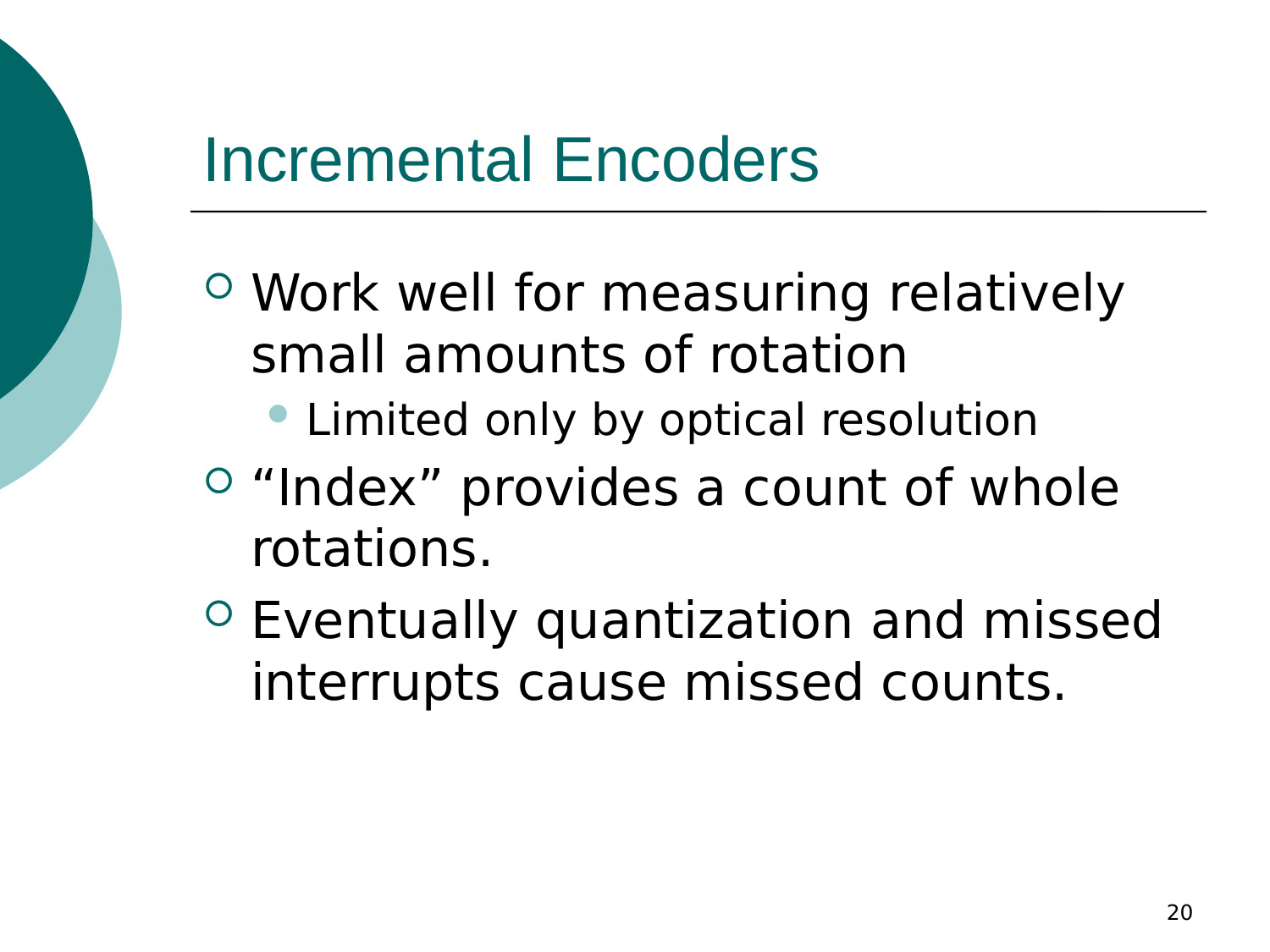

# Incremental Encoders
Work well for measuring relatively small amounts of rotation
Limited only by optical resolution
“Index” provides a count of whole rotations.
Eventually quantization and missed interrupts cause missed counts.
20